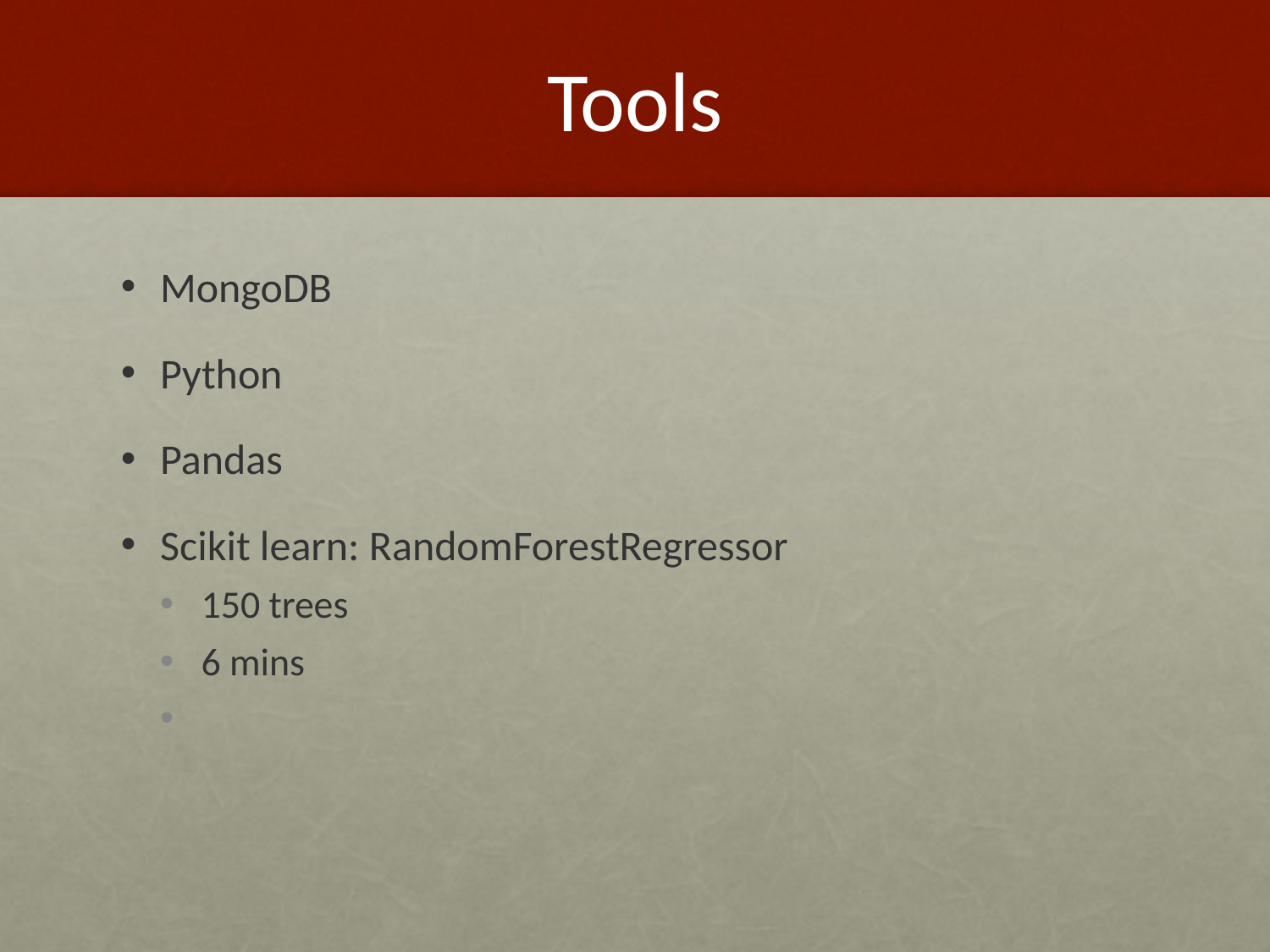

# Tools
MongoDB
Python
Pandas
Scikit learn: RandomForestRegressor
150 trees
6 mins